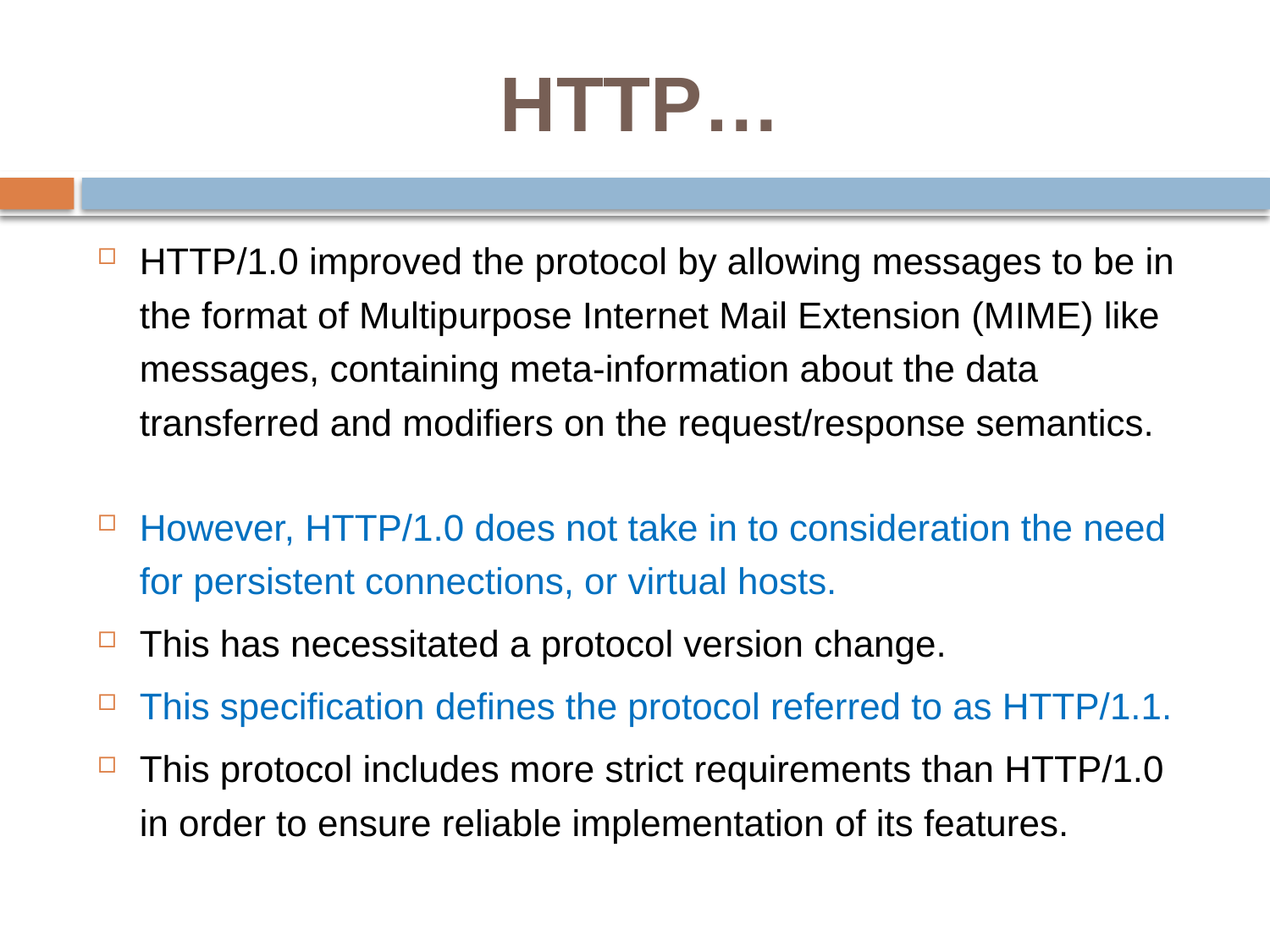

# HTTP…
HTTP/1.0 improved the protocol by allowing messages to be in the format of Multipurpose Internet Mail Extension (MIME) like messages, containing meta-information about the data transferred and modifiers on the request/response semantics.

However, HTTP/1.0 does not take in to consideration the need for persistent connections, or virtual hosts.
This has necessitated a protocol version change.
This specification defines the protocol referred to as HTTP/1.1.
This protocol includes more strict requirements than HTTP/1.0 in order to ensure reliable implementation of its features.